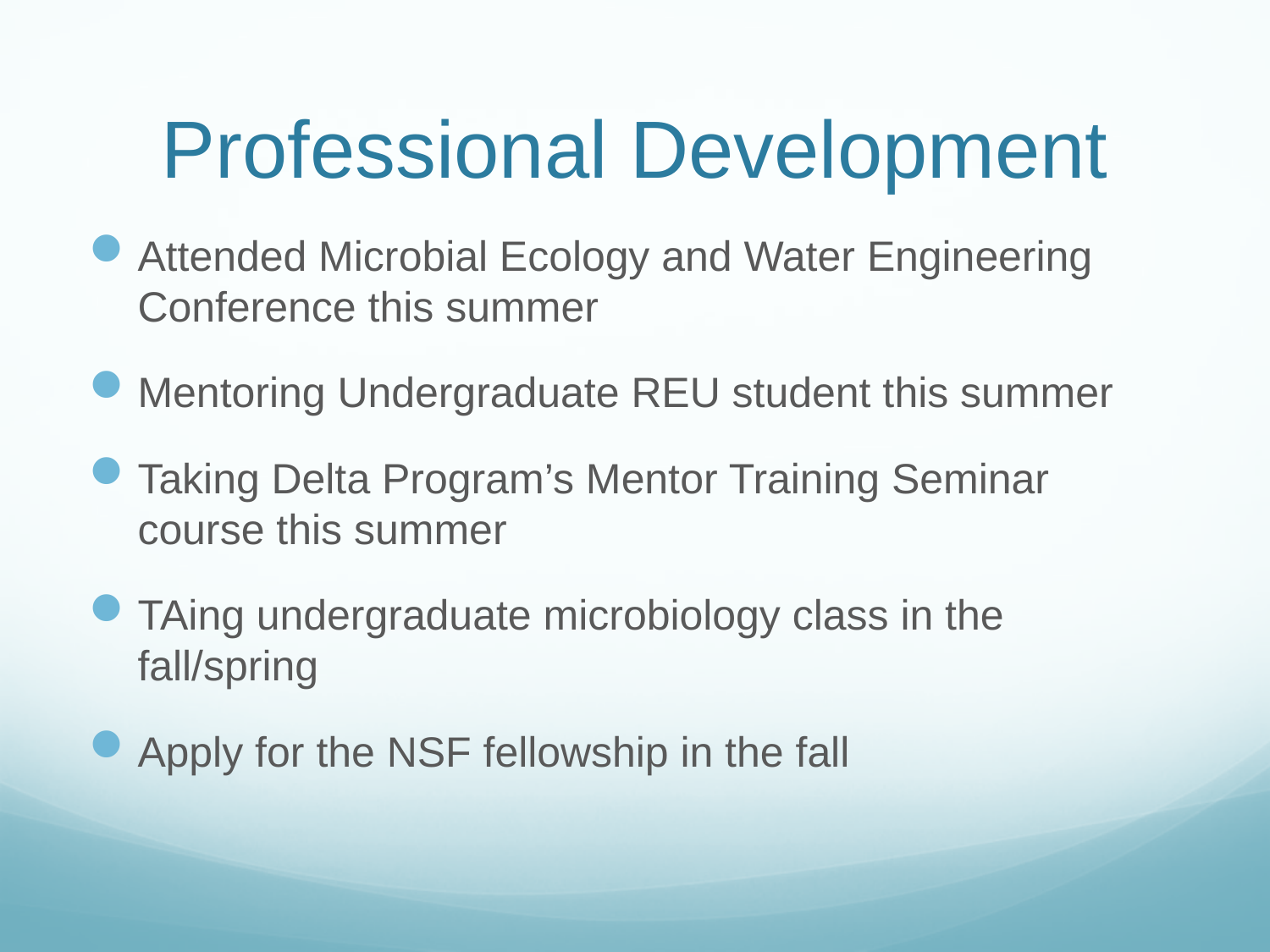

# Professional Development
Attended Microbial Ecology and Water Engineering Conference this summer
Mentoring Undergraduate REU student this summer
Taking Delta Program’s Mentor Training Seminar course this summer
TAing undergraduate microbiology class in the fall/spring
Apply for the NSF fellowship in the fall